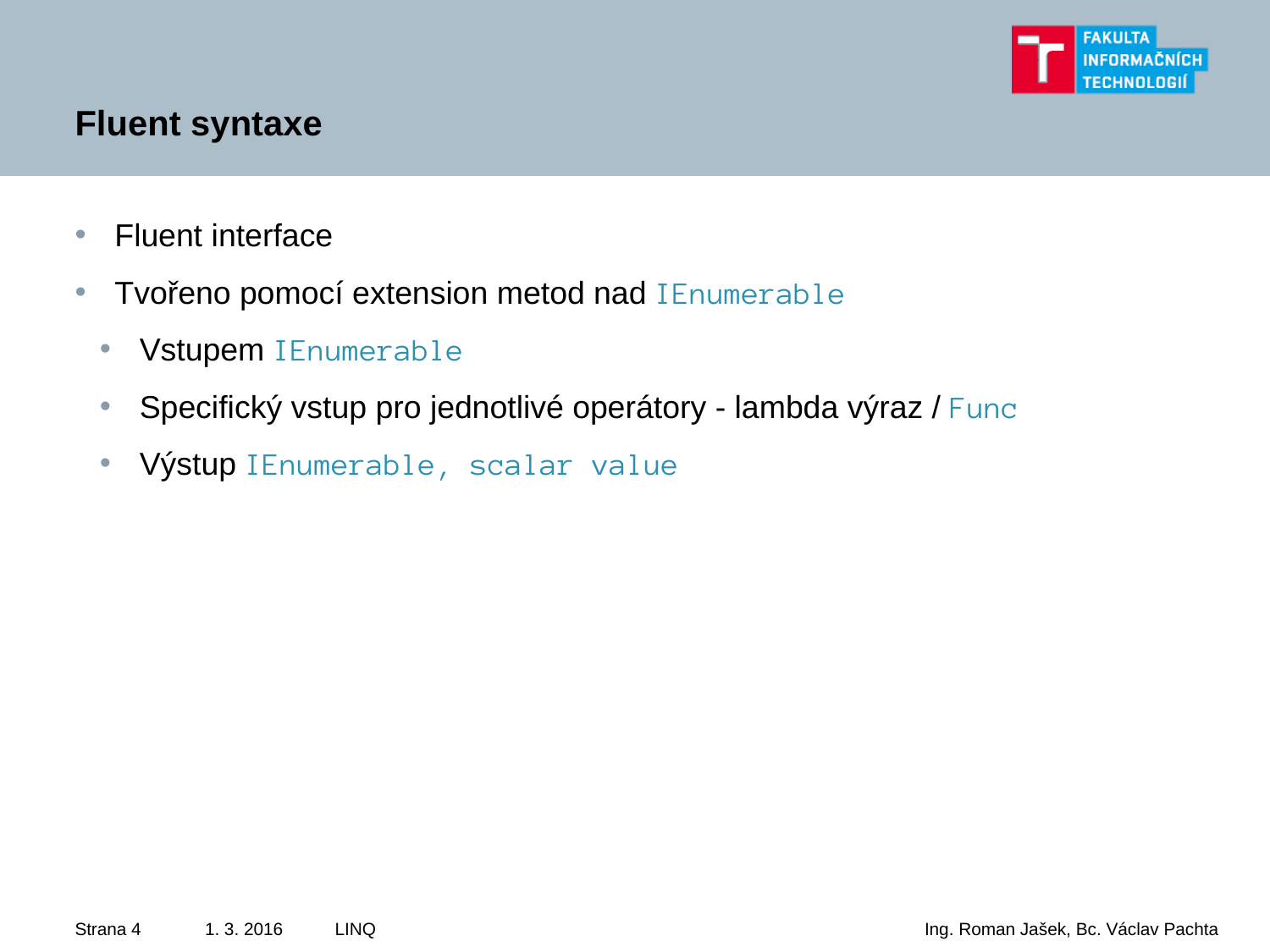

# Fluent syntaxe
Fluent interface
Tvořeno pomocí extension metod nad IEnumerable
Vstupem IEnumerable
Specifický vstup pro jednotlivé operátory - lambda výraz / Func
Výstup IEnumerable, scalar value